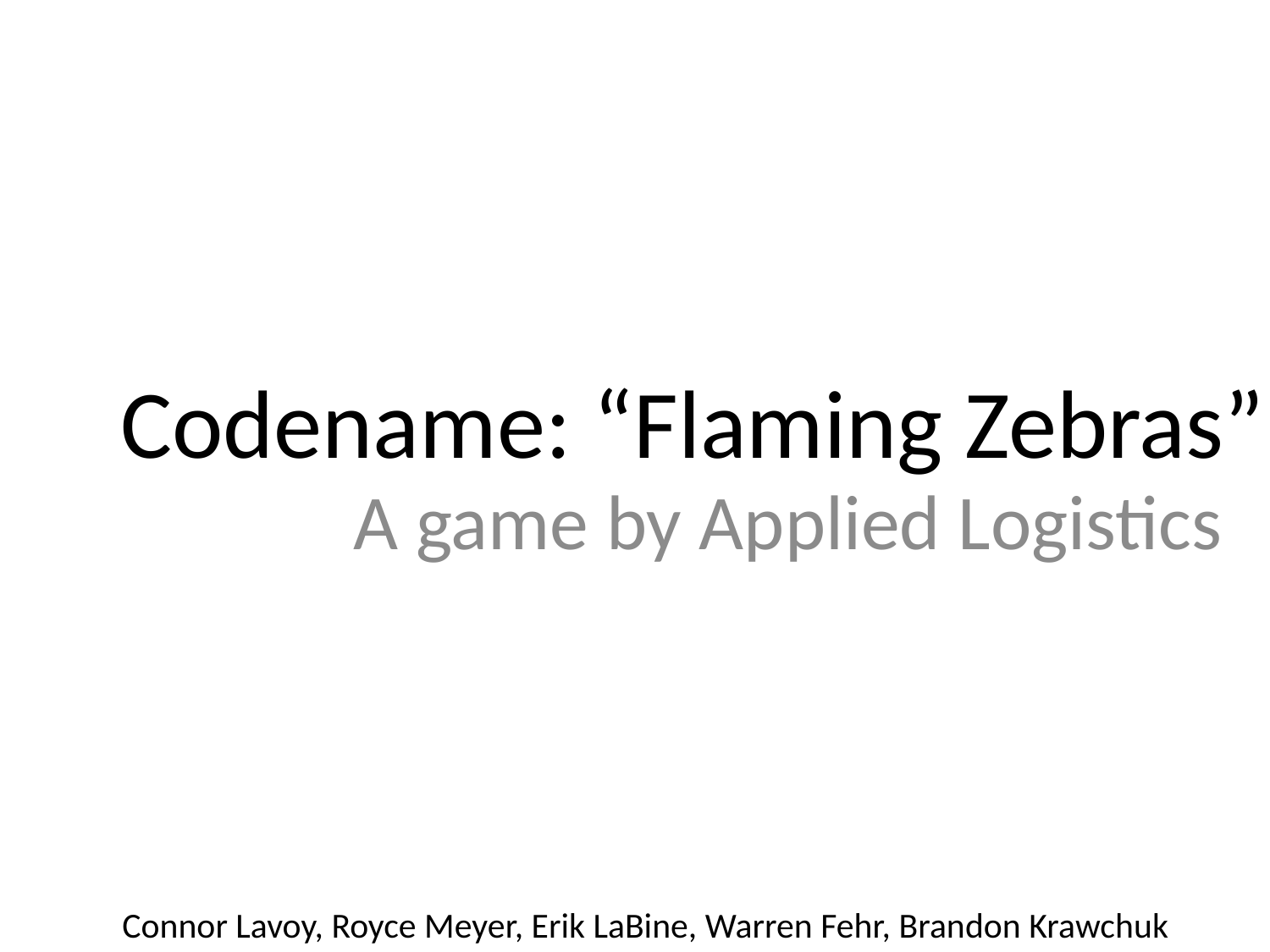

# Codename: “Flaming Zebras”
A game by Applied Logistics
Connor Lavoy, Royce Meyer, Erik LaBine, Warren Fehr, Brandon Krawchuk